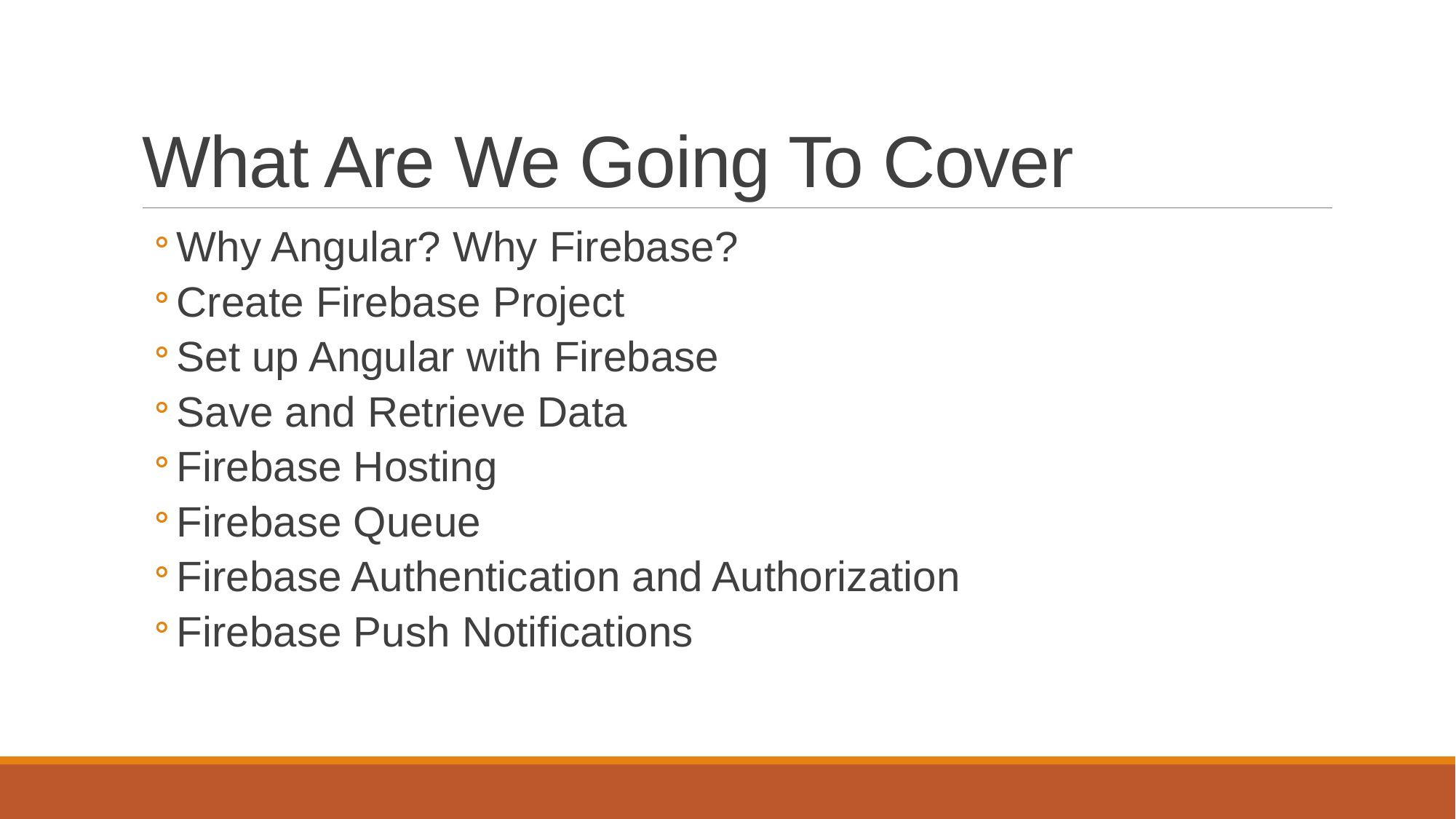

# What Are We Going To Cover
Why Angular? Why Firebase?
Create Firebase Project
Set up Angular with Firebase
Save and Retrieve Data
Firebase Hosting
Firebase Queue
Firebase Authentication and Authorization
Firebase Push Notifications